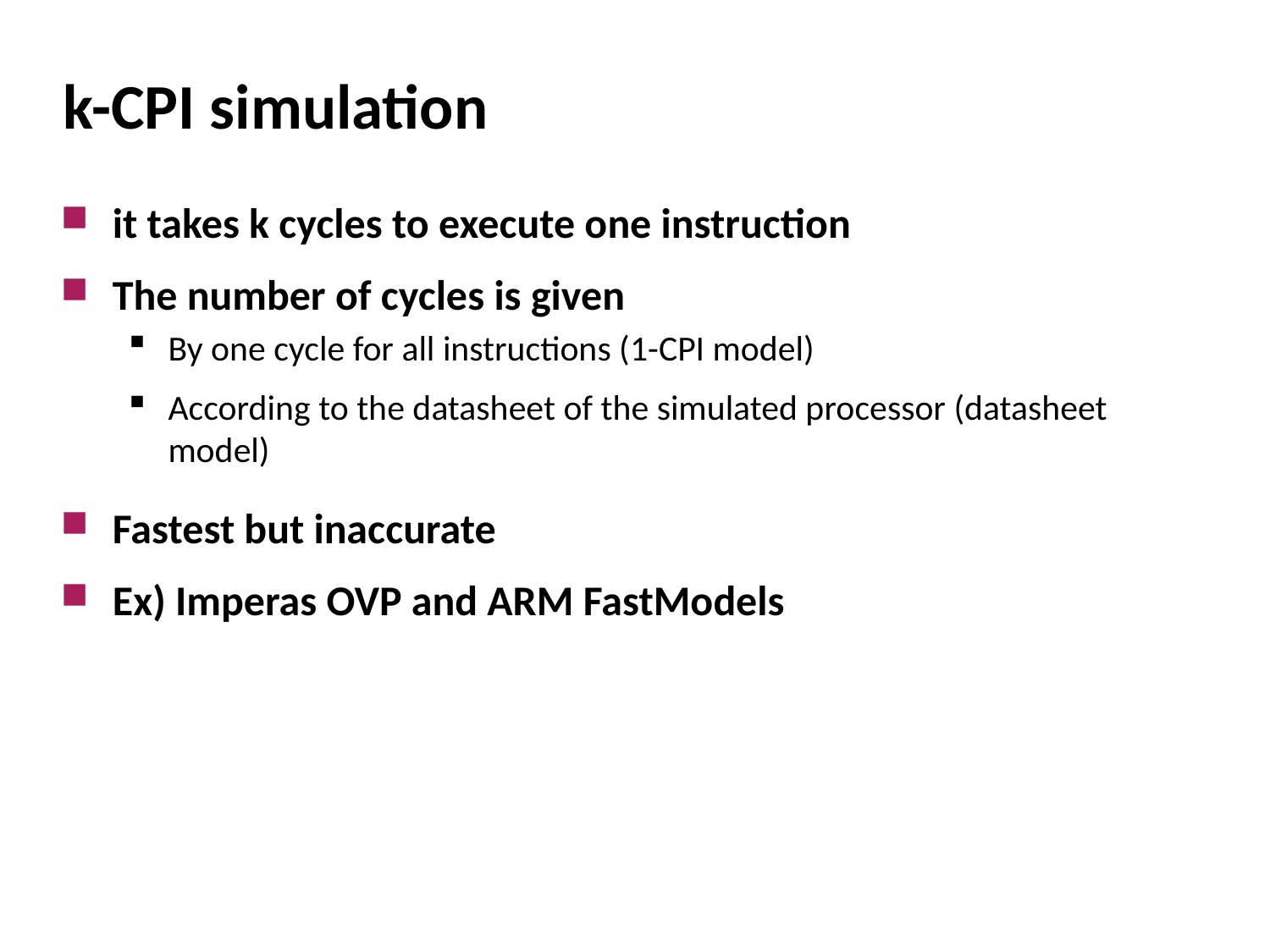

# k-CPI simulation
it takes k cycles to execute one instruction
The number of cycles is given
By one cycle for all instructions (1-CPI model)
According to the datasheet of the simulated processor (datasheet model)
Fastest but inaccurate
Ex) Imperas OVP and ARM FastModels